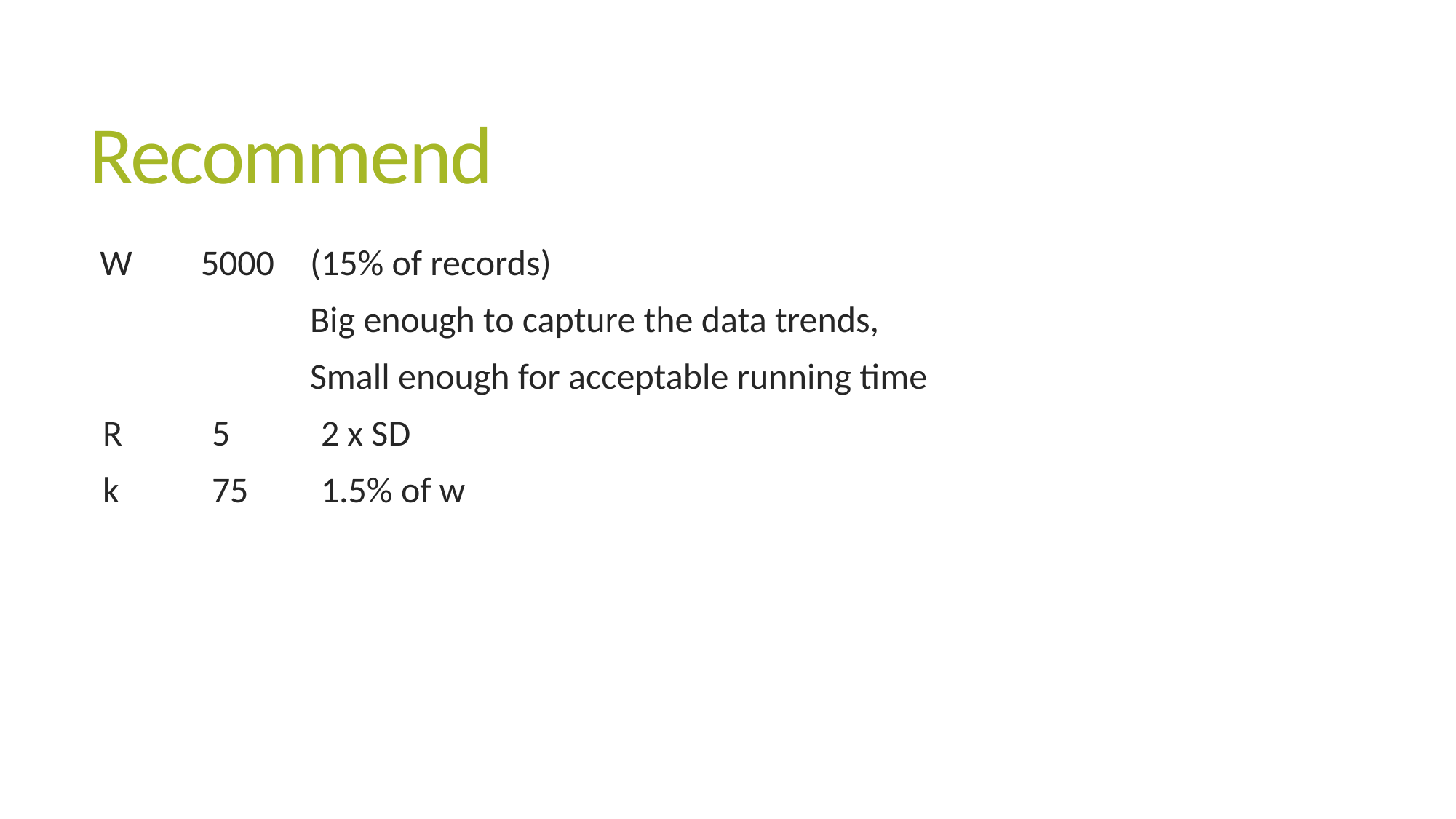

# Recommend
 W 	5000	(15% of records)
		Big enough to capture the data trends,
		Small enough for acceptable running time
R	5	2 x SD
k	75	1.5% of w